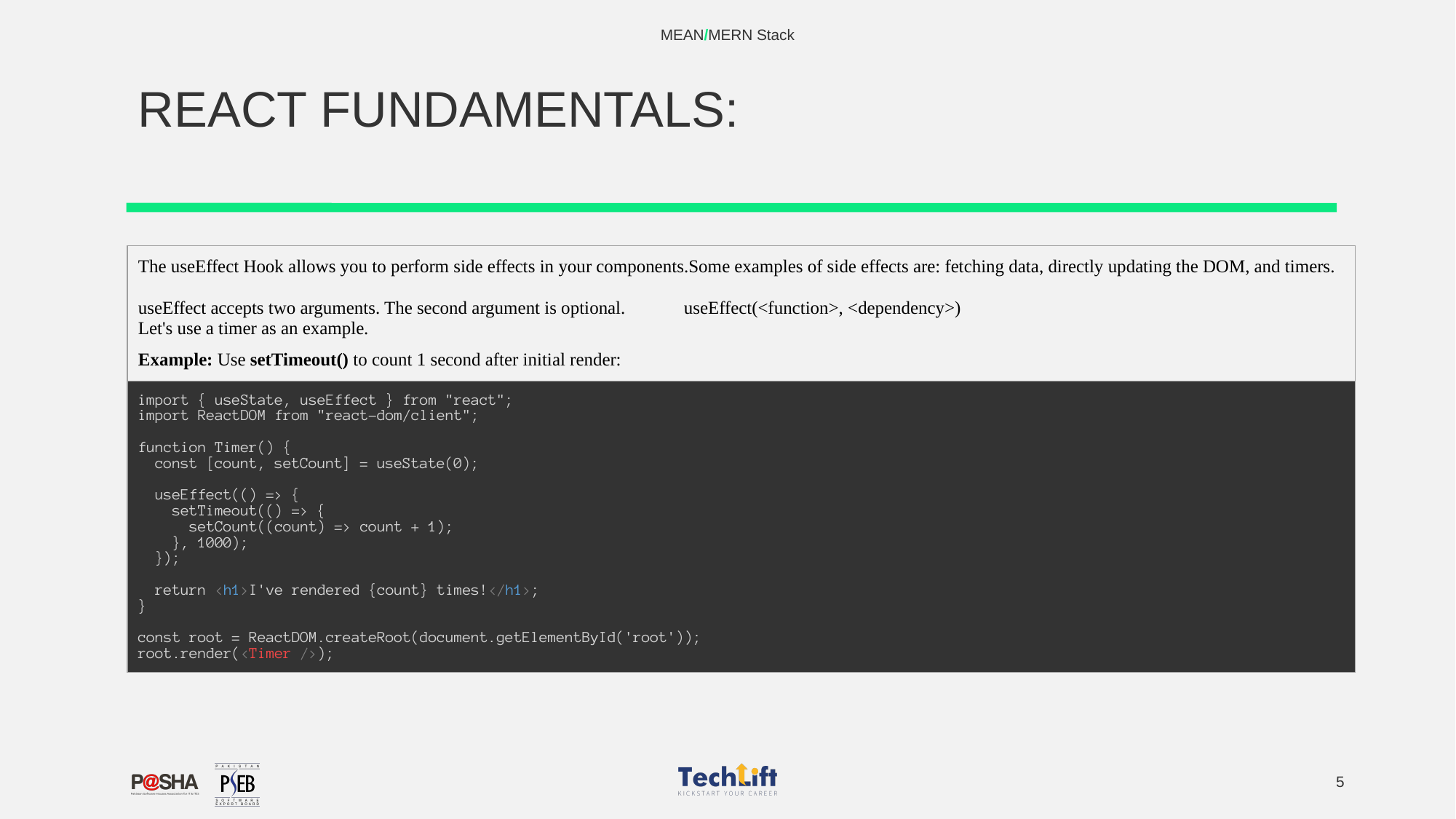

MEAN/MERN Stack
# REACT FUNDAMENTALS:
| The useEffect Hook allows you to perform side effects in your components.Some examples of side effects are: fetching data, directly updating the DOM, and timers. useEffect accepts two arguments. The second argument is optional. useEffect(<function>, <dependency>) Let's use a timer as an example. Example: Use setTimeout() to count 1 second after initial render: |
| --- |
| import { useState, useEffect } from "react"; import ReactDOM from "react-dom/client"; function Timer() {   const [count, setCount] = useState(0);   useEffect(() => {     setTimeout(() => {       setCount((count) => count + 1);     }, 1000);   });   return <h1>I've rendered {count} times!</h1>; } const root = ReactDOM.createRoot(document.getElementById('root')); root.render(<Timer />); |
5